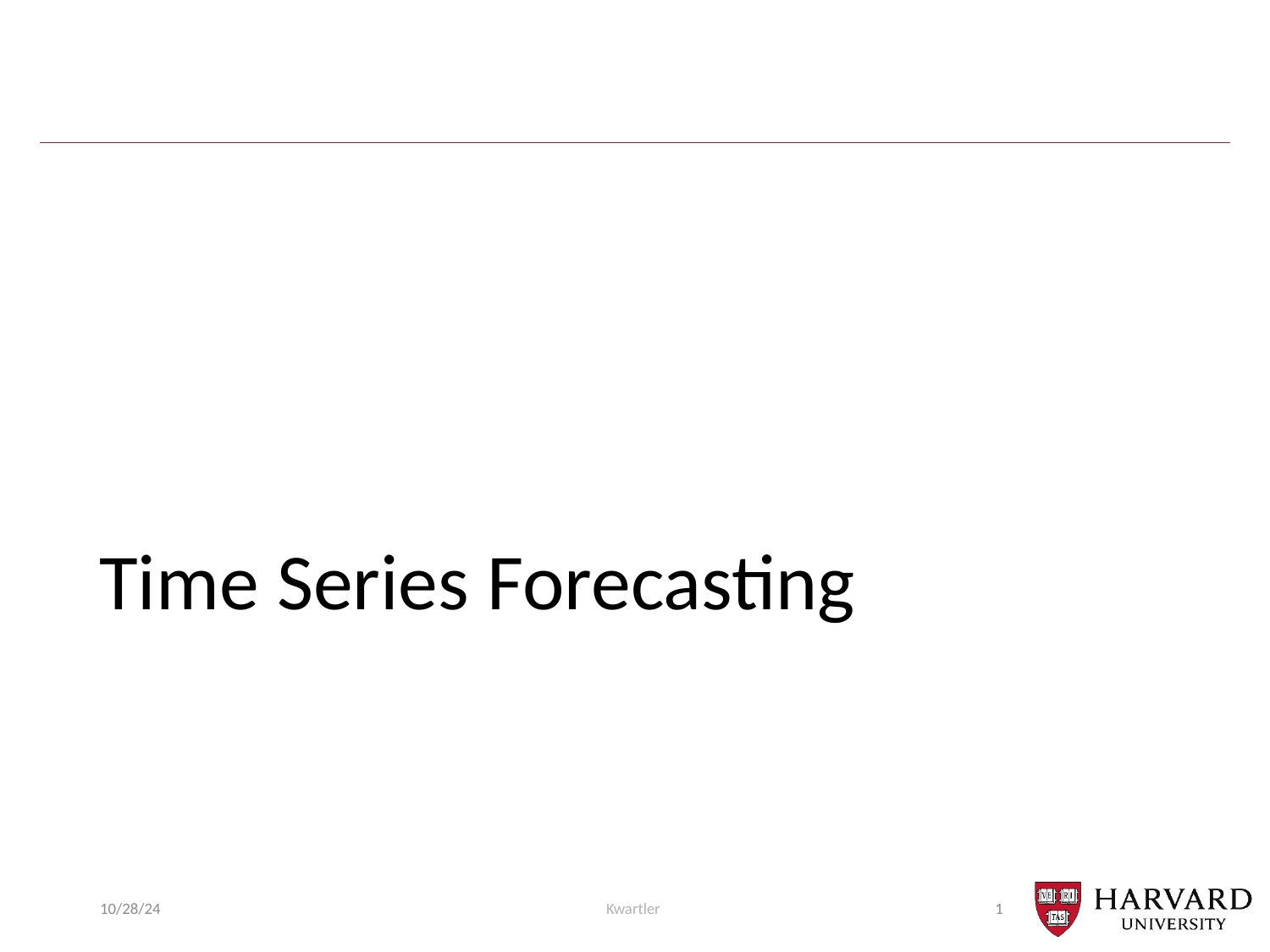

# Time Series Forecasting

10/28/24
Kwartler
1